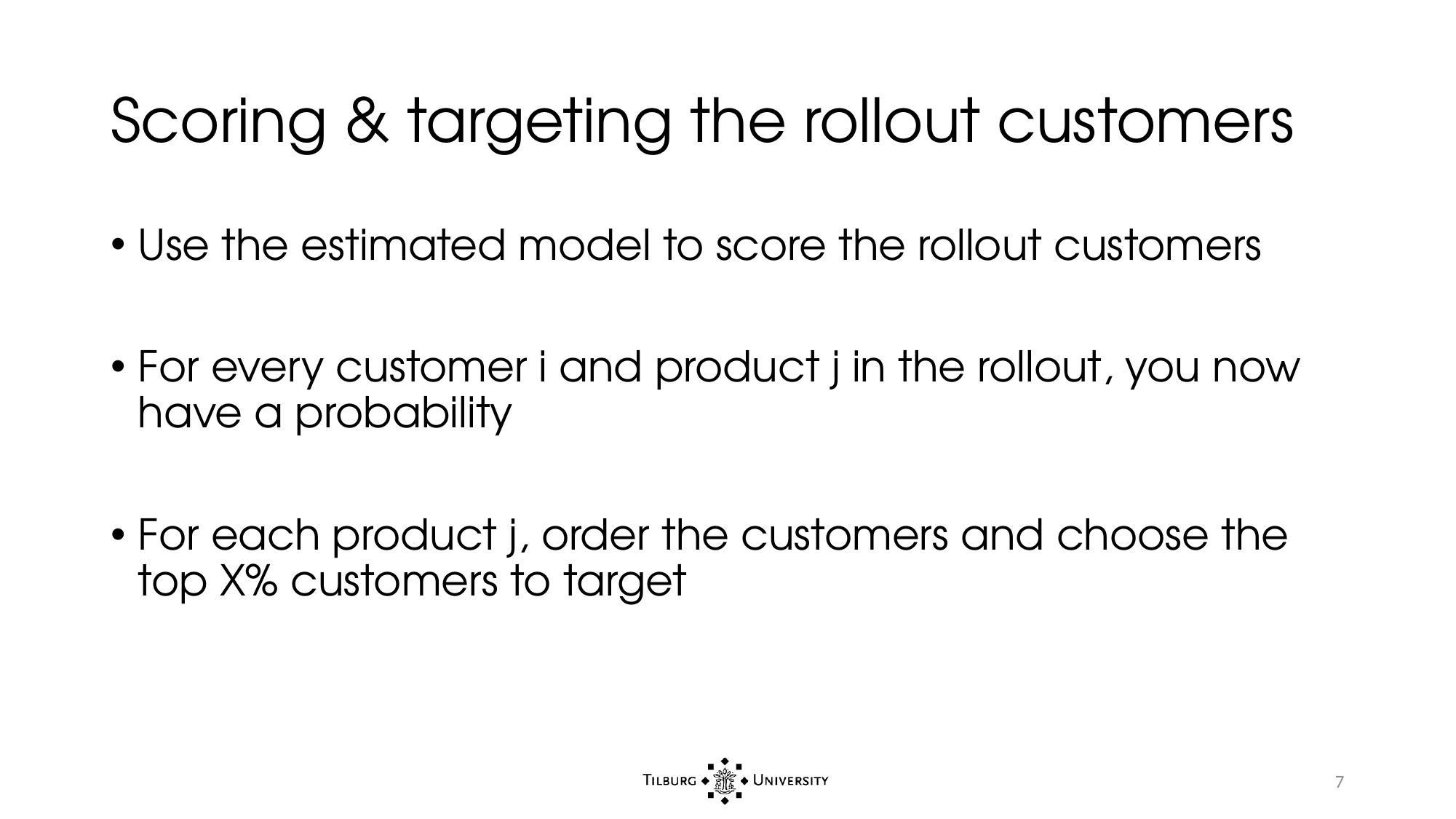

# Scoring & targeting the rollout customers
Use the estimated model to score the rollout customers

For every customer i and product j in the rollout, you now have a probability

For each product j, order the customers and choose the top X% customers to target
7